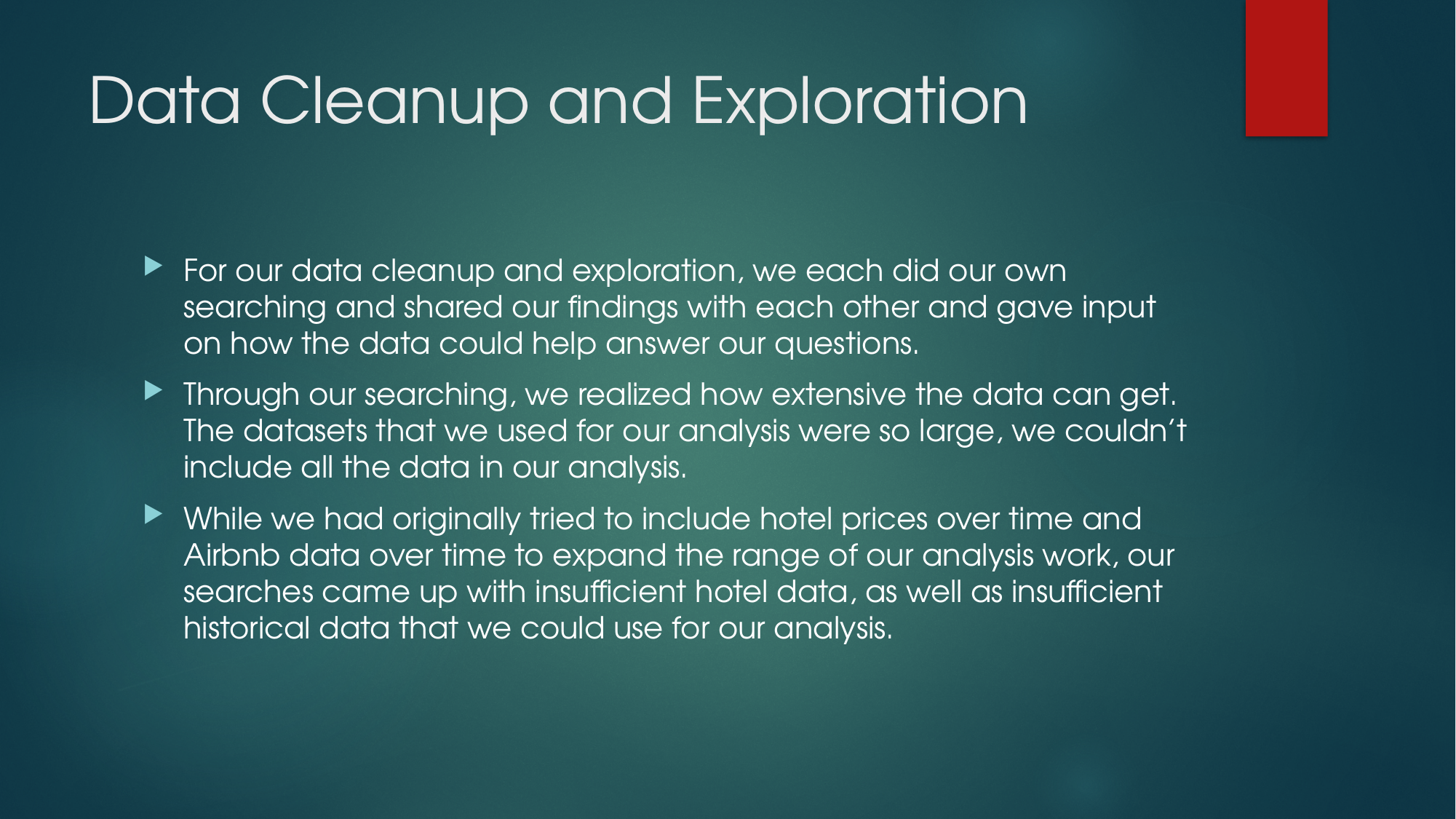

# Data Cleanup and Exploration
For our data cleanup and exploration, we each did our own searching and shared our findings with each other and gave input on how the data could help answer our questions.
Through our searching, we realized how extensive the data can get.  The datasets that we used for our analysis were so large, we couldn’t include all the data in our analysis.
While we had originally tried to include hotel prices over time and Airbnb data over time to expand the range of our analysis work, our searches came up with insufficient hotel data, as well as insufficient historical data that we could use for our analysis.